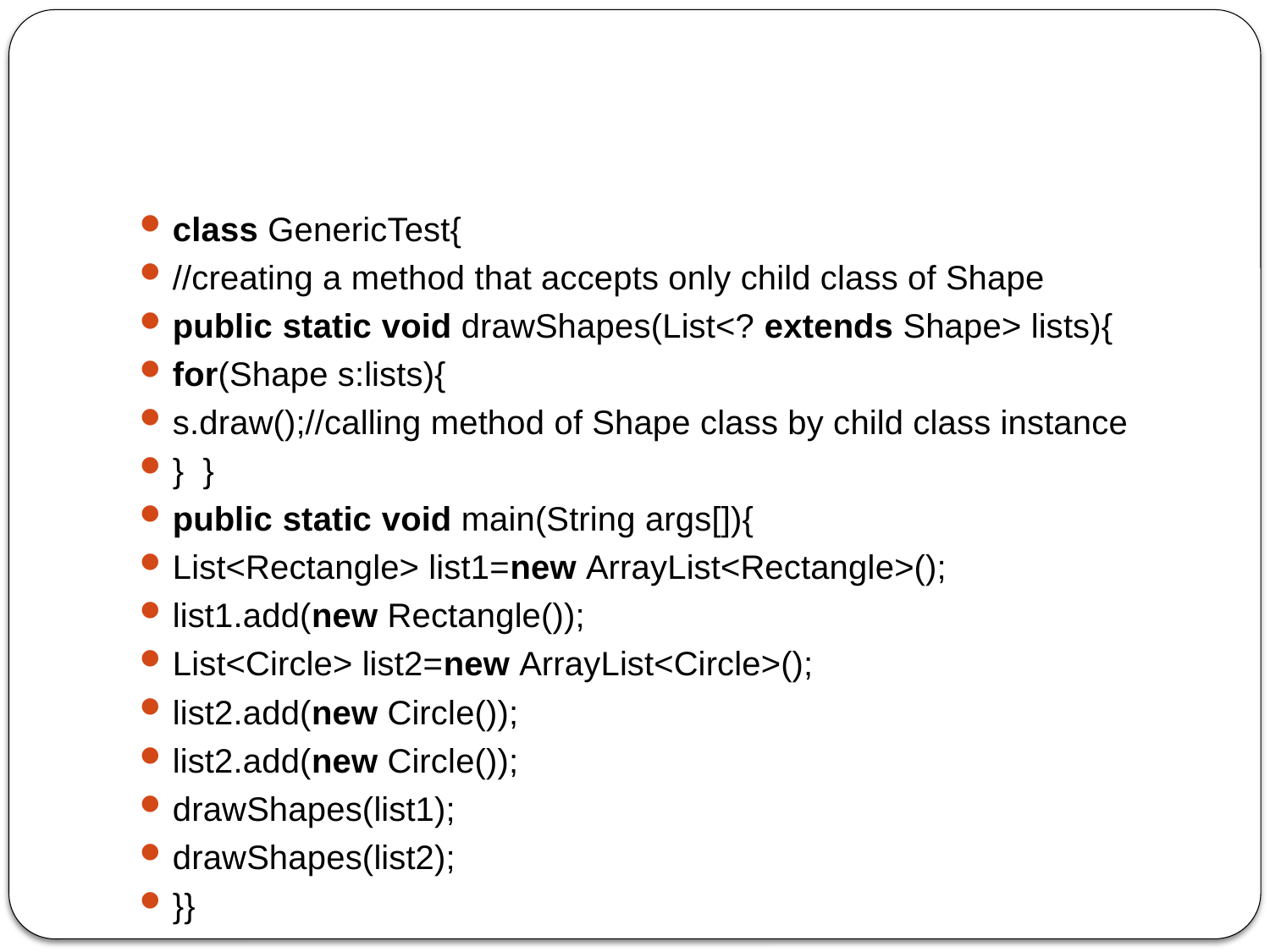

#
class GenericTest{
//creating a method that accepts only child class of Shape
public static void drawShapes(List<? extends Shape> lists){
for(Shape s:lists){
s.draw();//calling method of Shape class by child class instance
}  }
public static void main(String args[]){
List<Rectangle> list1=new ArrayList<Rectangle>();
list1.add(new Rectangle());
List<Circle> list2=new ArrayList<Circle>();
list2.add(new Circle());
list2.add(new Circle());
drawShapes(list1);
drawShapes(list2);
}}